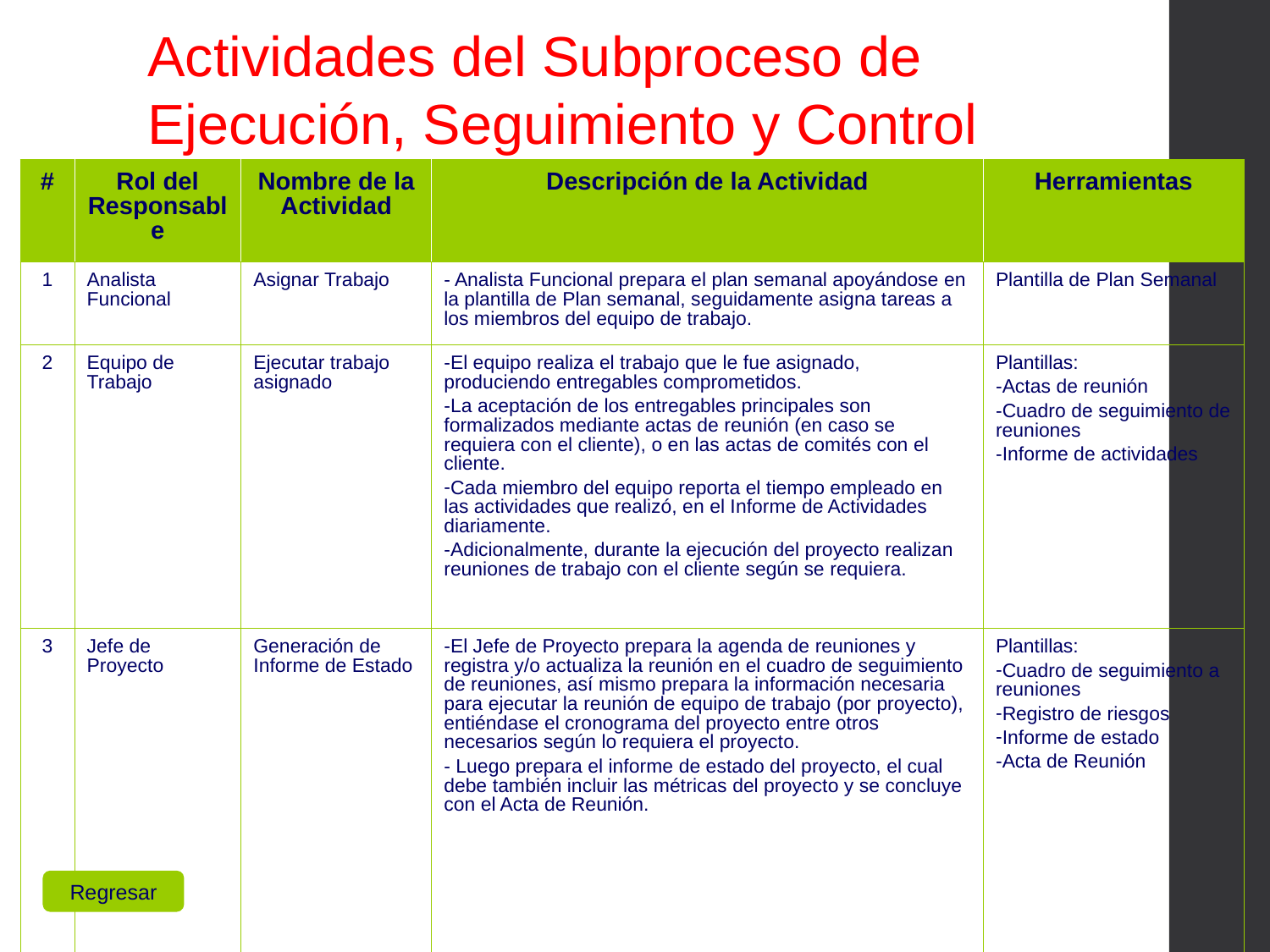

Actividades del Subproceso de Ejecución, Seguimiento y Control
| # | Rol del Responsable | Nombre de la Actividad | Descripción de la Actividad | Herramientas |
| --- | --- | --- | --- | --- |
| 1 | Analista Funcional | Asignar Trabajo | - Analista Funcional prepara el plan semanal apoyándose en la plantilla de Plan semanal, seguidamente asigna tareas a los miembros del equipo de trabajo. | Plantilla de Plan Semanal |
| 2 | Equipo de Trabajo | Ejecutar trabajo asignado | El equipo realiza el trabajo que le fue asignado, produciendo entregables comprometidos. La aceptación de los entregables principales son formalizados mediante actas de reunión (en caso se requiera con el cliente), o en las actas de comités con el cliente. Cada miembro del equipo reporta el tiempo empleado en las actividades que realizó, en el Informe de Actividades diariamente. Adicionalmente, durante la ejecución del proyecto realizan reuniones de trabajo con el cliente según se requiera. | Plantillas: Actas de reunión Cuadro de seguimiento de reuniones Informe de actividades |
| 3 | Jefe de Proyecto | Generación de Informe de Estado | El Jefe de Proyecto prepara la agenda de reuniones y registra y/o actualiza la reunión en el cuadro de seguimiento de reuniones, así mismo prepara la información necesaria para ejecutar la reunión de equipo de trabajo (por proyecto), entiéndase el cronograma del proyecto entre otros necesarios según lo requiera el proyecto. - Luego prepara el informe de estado del proyecto, el cual debe también incluir las métricas del proyecto y se concluye con el Acta de Reunión. | Plantillas: Cuadro de seguimiento a reuniones Registro de riesgos Informe de estado Acta de Reunión |
Regresar